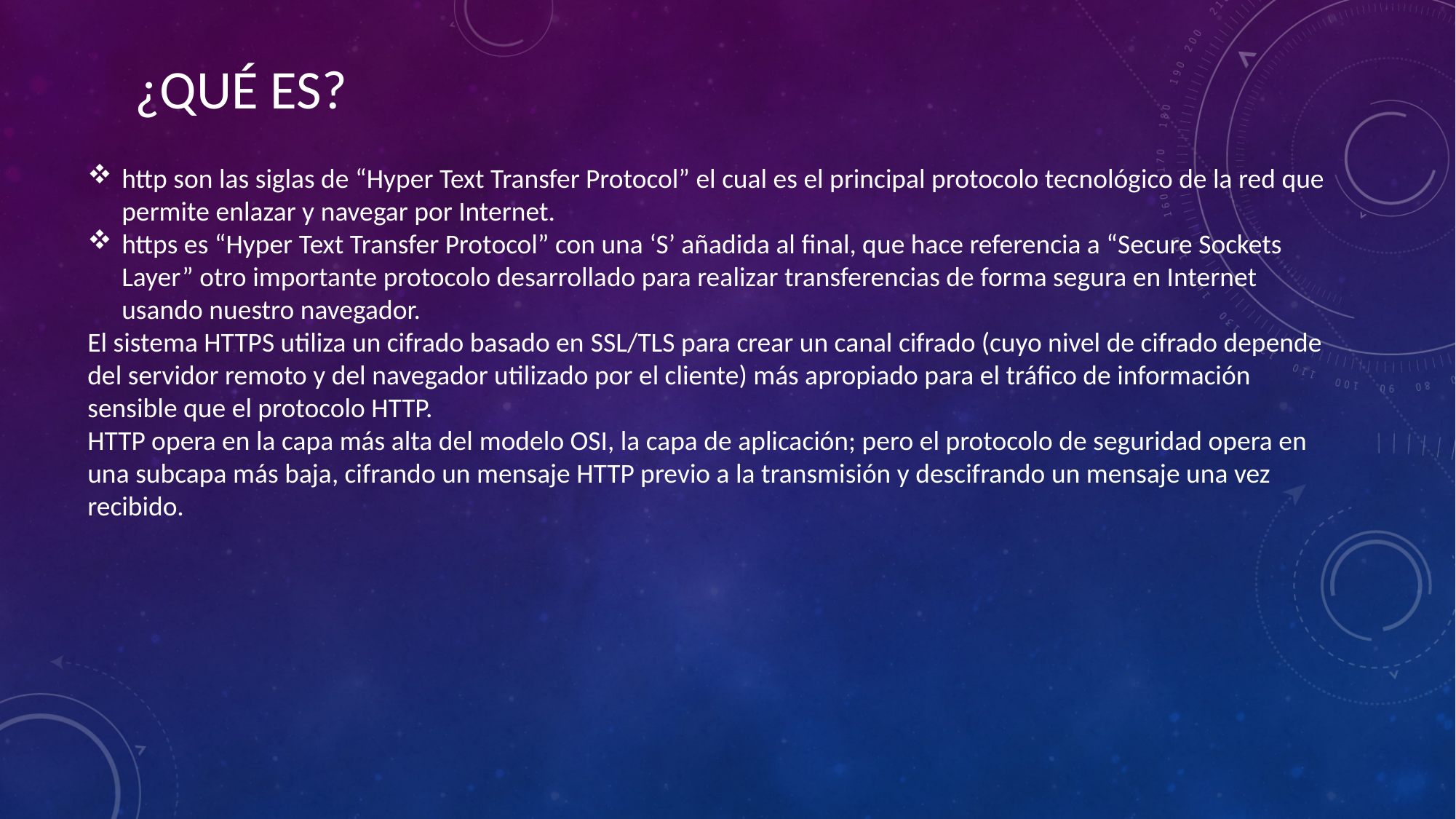

# ¿Qué es?
http son las siglas de “Hyper Text Transfer Protocol” el cual es el principal protocolo tecnológico de la red que permite enlazar y navegar por Internet.
https es “Hyper Text Transfer Protocol” con una ‘S’ añadida al final, que hace referencia a “Secure Sockets Layer” otro importante protocolo desarrollado para realizar transferencias de forma segura en Internet usando nuestro navegador.
El sistema HTTPS utiliza un cifrado basado en SSL/TLS para crear un canal cifrado (cuyo nivel de cifrado depende del servidor remoto y del navegador utilizado por el cliente) más apropiado para el tráfico de información sensible que el protocolo HTTP.
HTTP opera en la capa más alta del modelo OSI, la capa de aplicación; pero el protocolo de seguridad opera en una subcapa más baja, cifrando un mensaje HTTP previo a la transmisión y descifrando un mensaje una vez recibido.